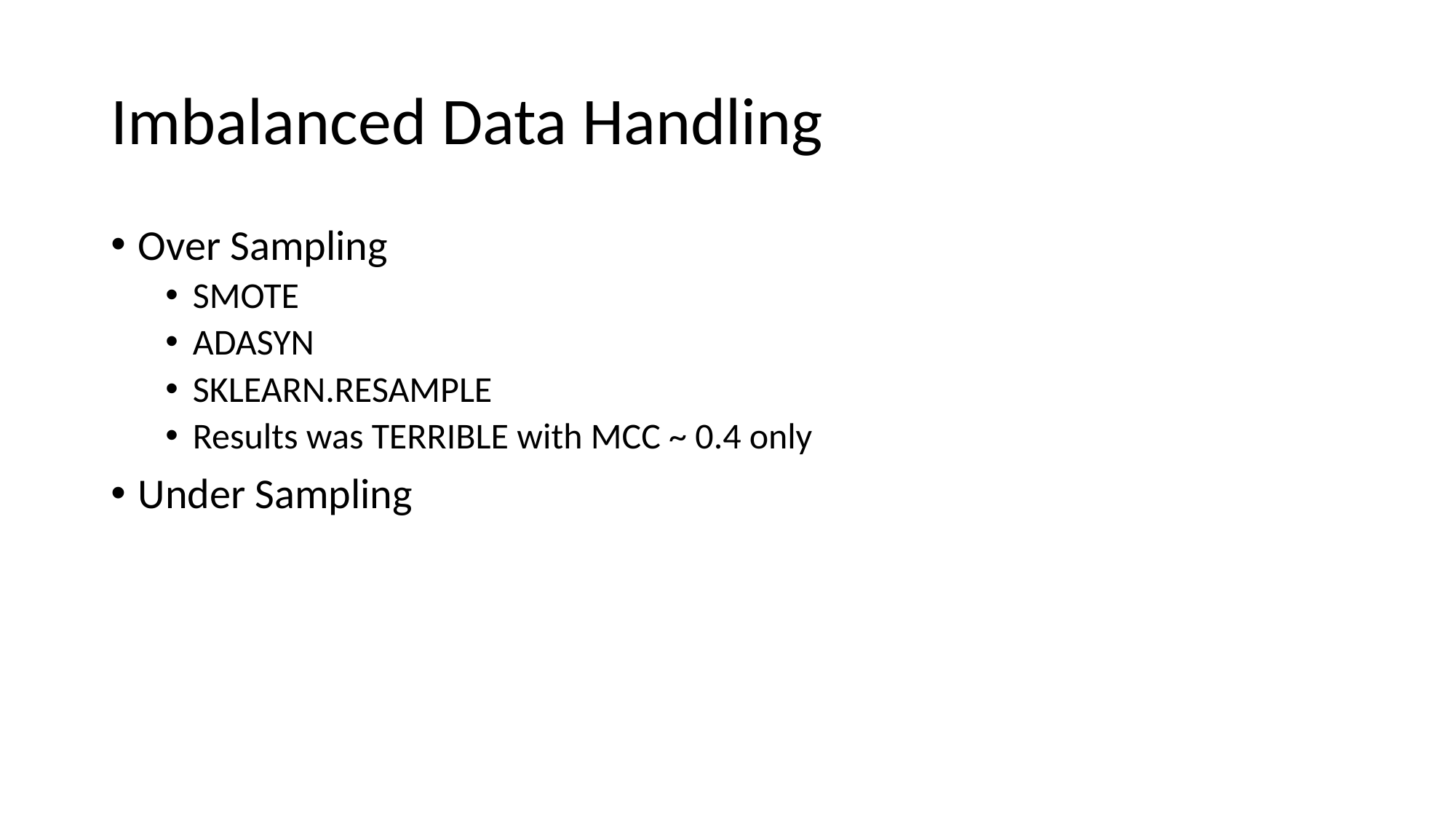

# Imbalanced Data Handling
Over Sampling
SMOTE
ADASYN
SKLEARN.RESAMPLE
Results was TERRIBLE with MCC ~ 0.4 only
Under Sampling